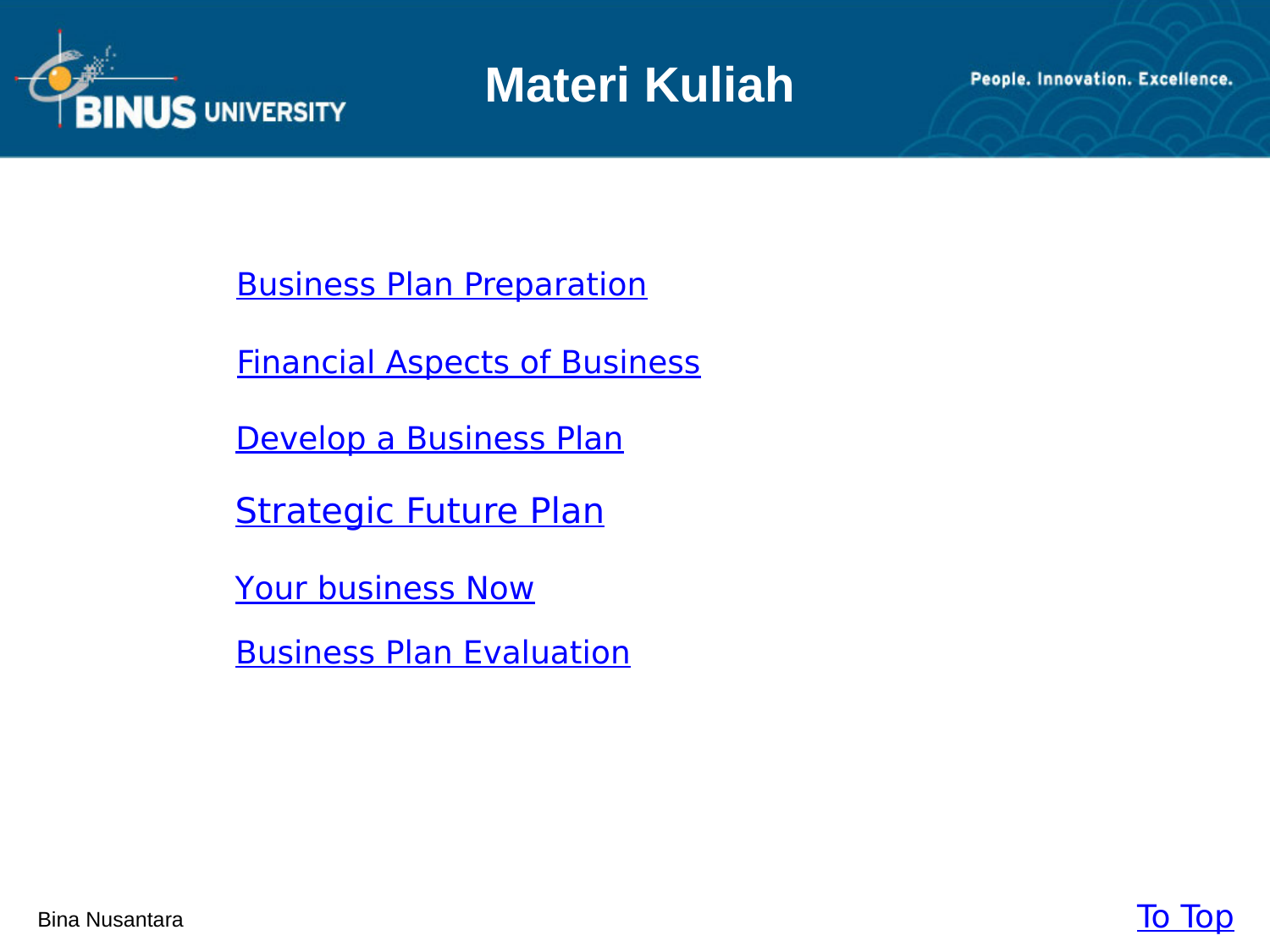

Materi Kuliah
Business Plan Preparation

Financial Aspects of Business
Develop a Business Plan
Strategic Future Plan
Your business Now
Business Plan Evaluation
To Top
Bina Nusantara